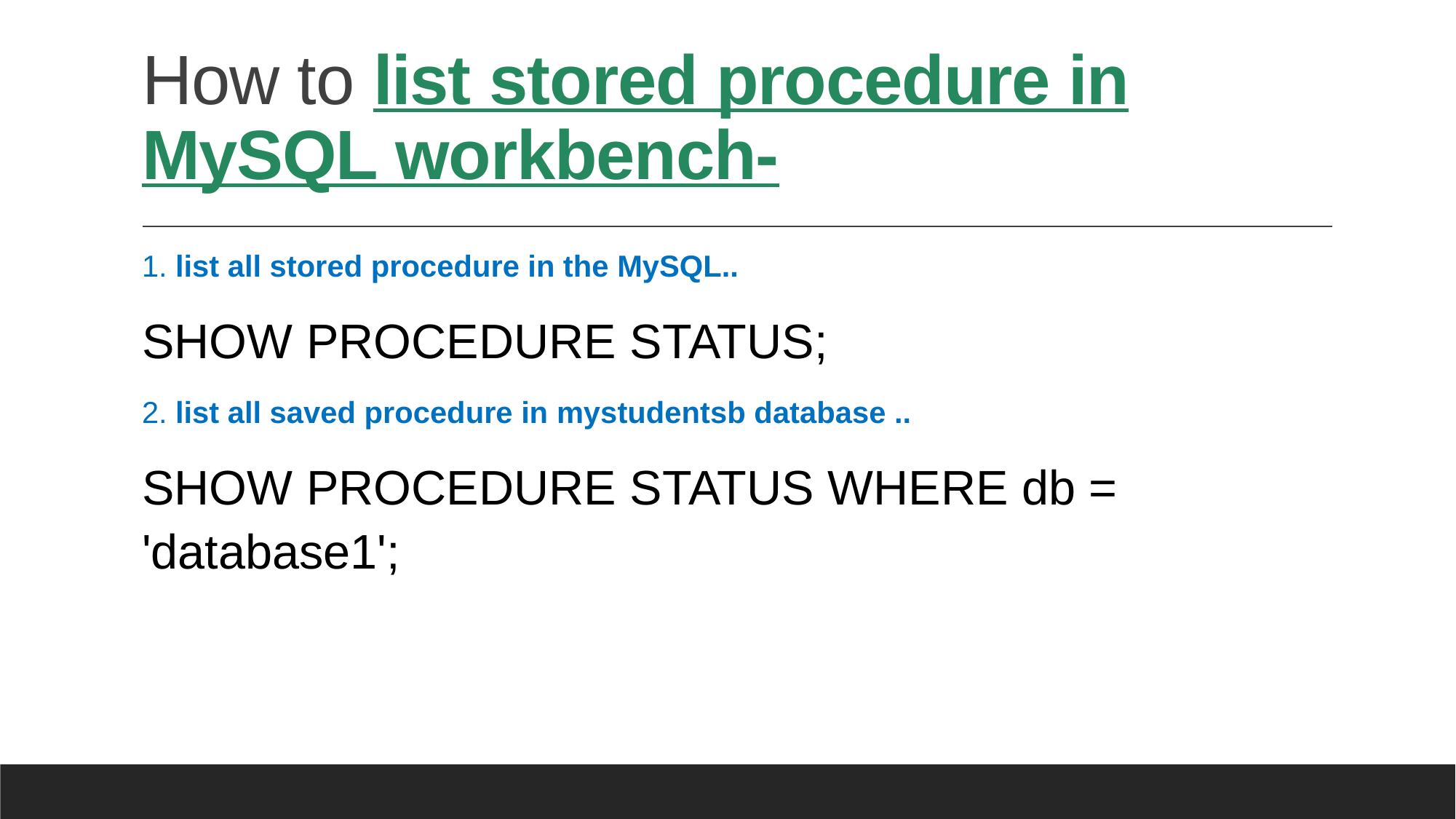

# How to list stored procedure in MySQL workbench-
1. list all stored procedure in the MySQL..
SHOW PROCEDURE STATUS;
2. list all saved procedure in mystudentsb database ..
SHOW PROCEDURE STATUS WHERE db = 'database1';